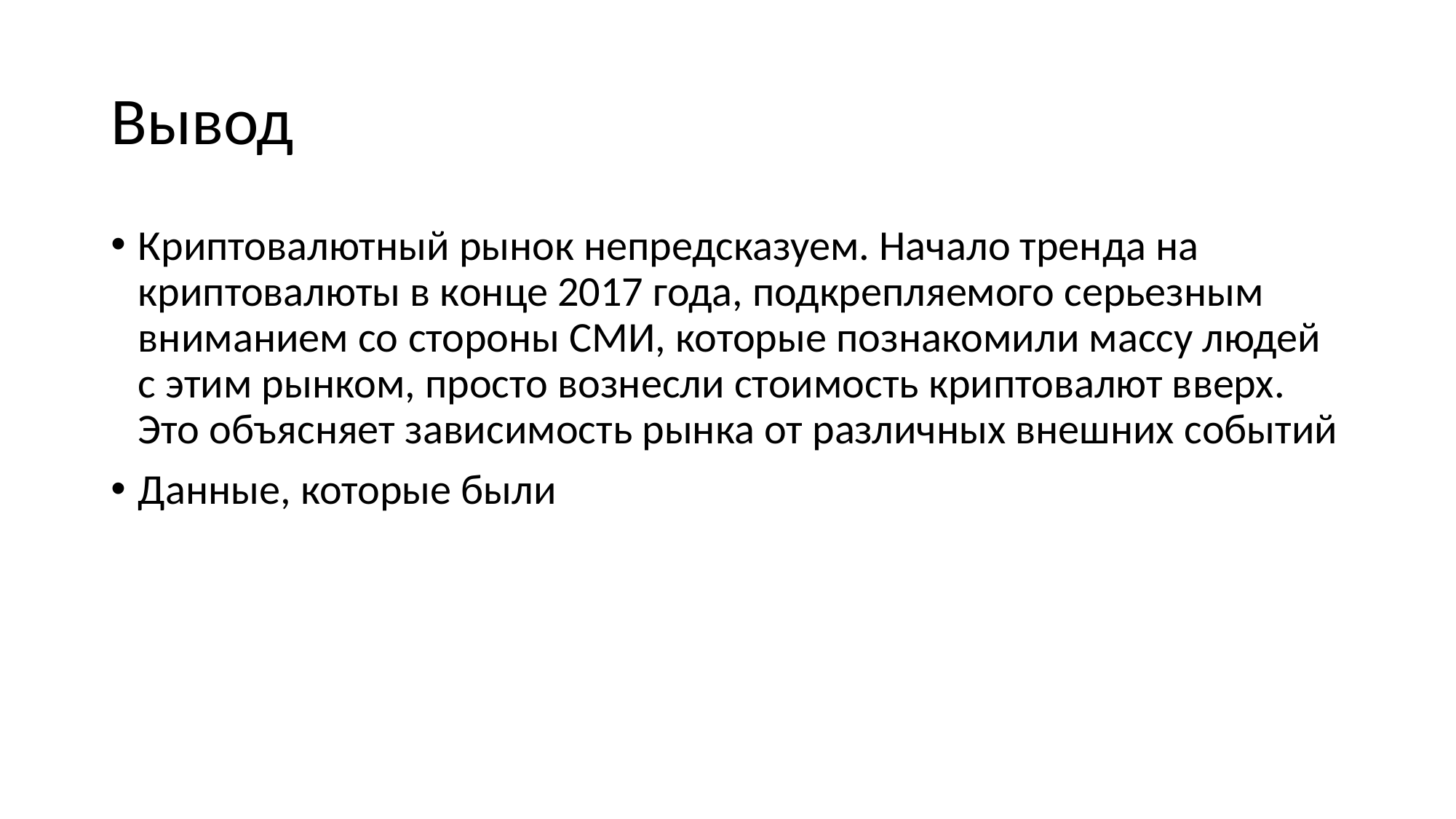

# Вывод
Криптовалютный рынок непредсказуем. Начало тренда на криптовалюты в конце 2017 года, подкрепляемого серьезным вниманием со стороны СМИ, которые познакомили массу людей с этим рынком, просто вознесли стоимость криптовалют вверх. Это объясняет зависимость рынка от различных внешних событий
Данные, которые были